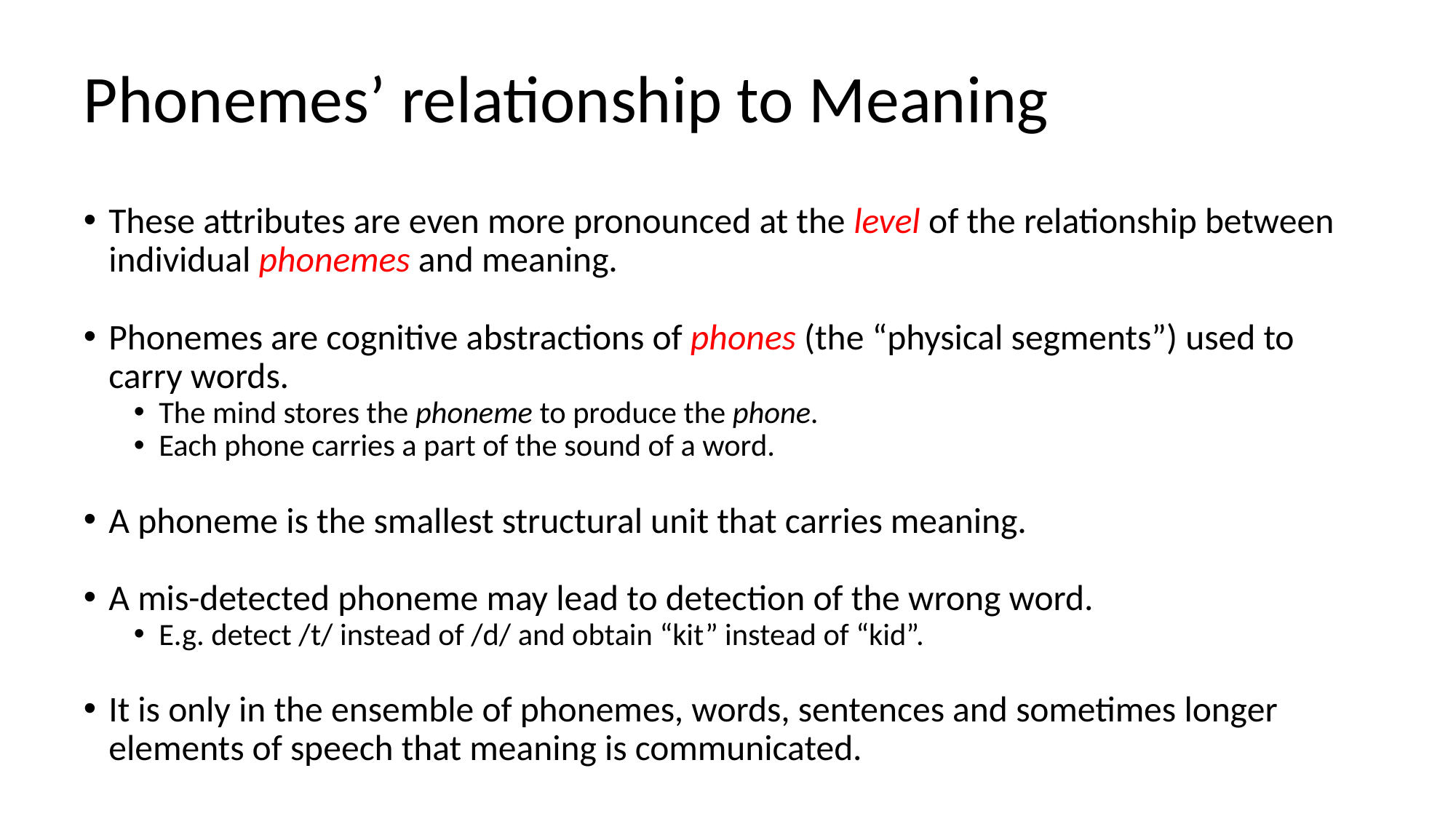

# Phonemes’ relationship to Meaning
These attributes are even more pronounced at the level of the relationship between individual phonemes and meaning.

Phonemes are cognitive abstractions of phones (the “physical segments”) used to carry words.
The mind stores the phoneme to produce the phone.
Each phone carries a part of the sound of a word.

A phoneme is the smallest structural unit that carries meaning.

A mis-detected phoneme may lead to detection of the wrong word.
E.g. detect /t/ instead of /d/ and obtain “kit” instead of “kid”.

It is only in the ensemble of phonemes, words, sentences and sometimes longer elements of speech that meaning is communicated.